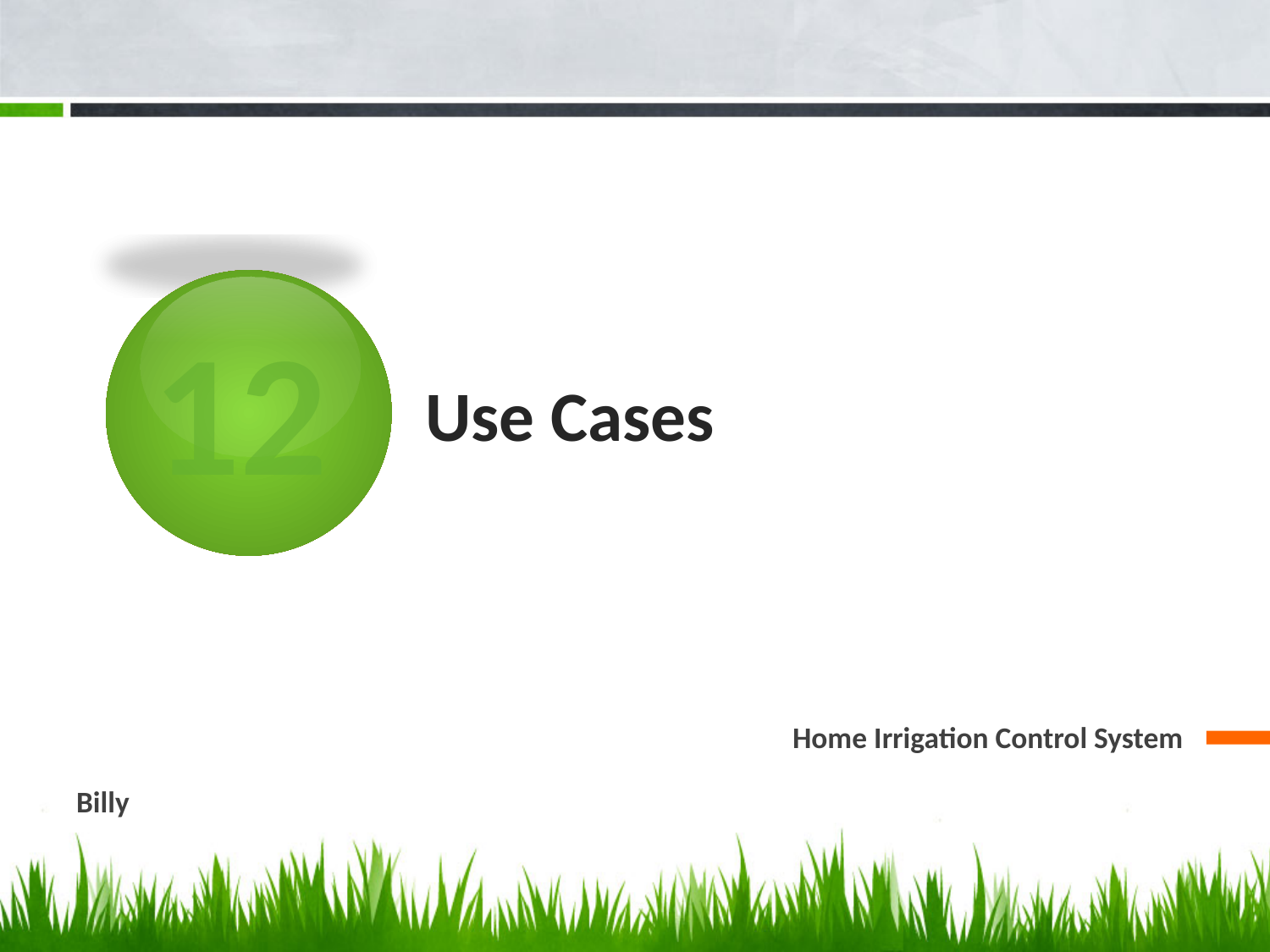

# Use Cases
12
Home Irrigation Control System
Billy